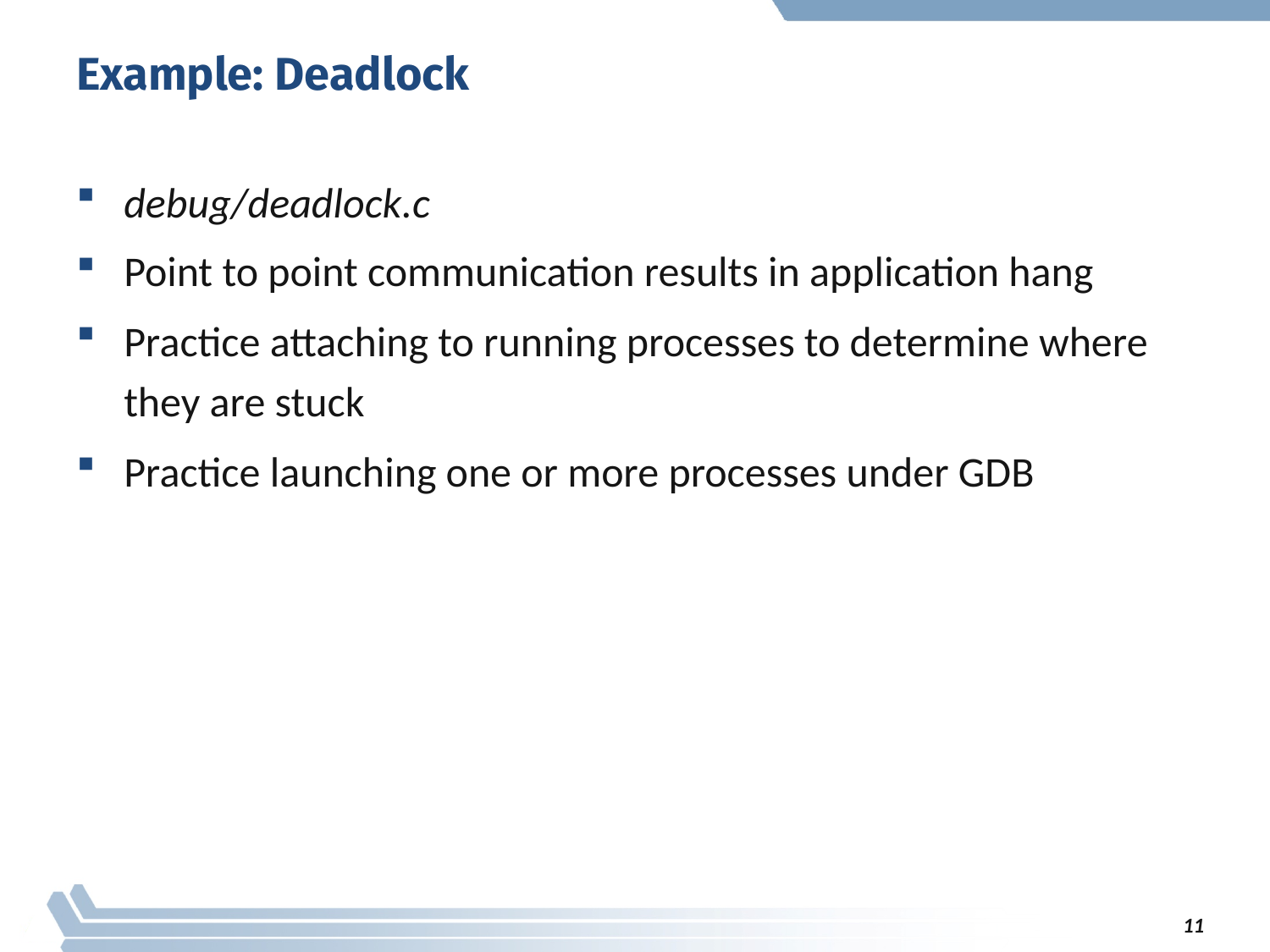

# Example: Deadlock
debug/deadlock.c
Point to point communication results in application hang
Practice attaching to running processes to determine where they are stuck
Practice launching one or more processes under GDB

11